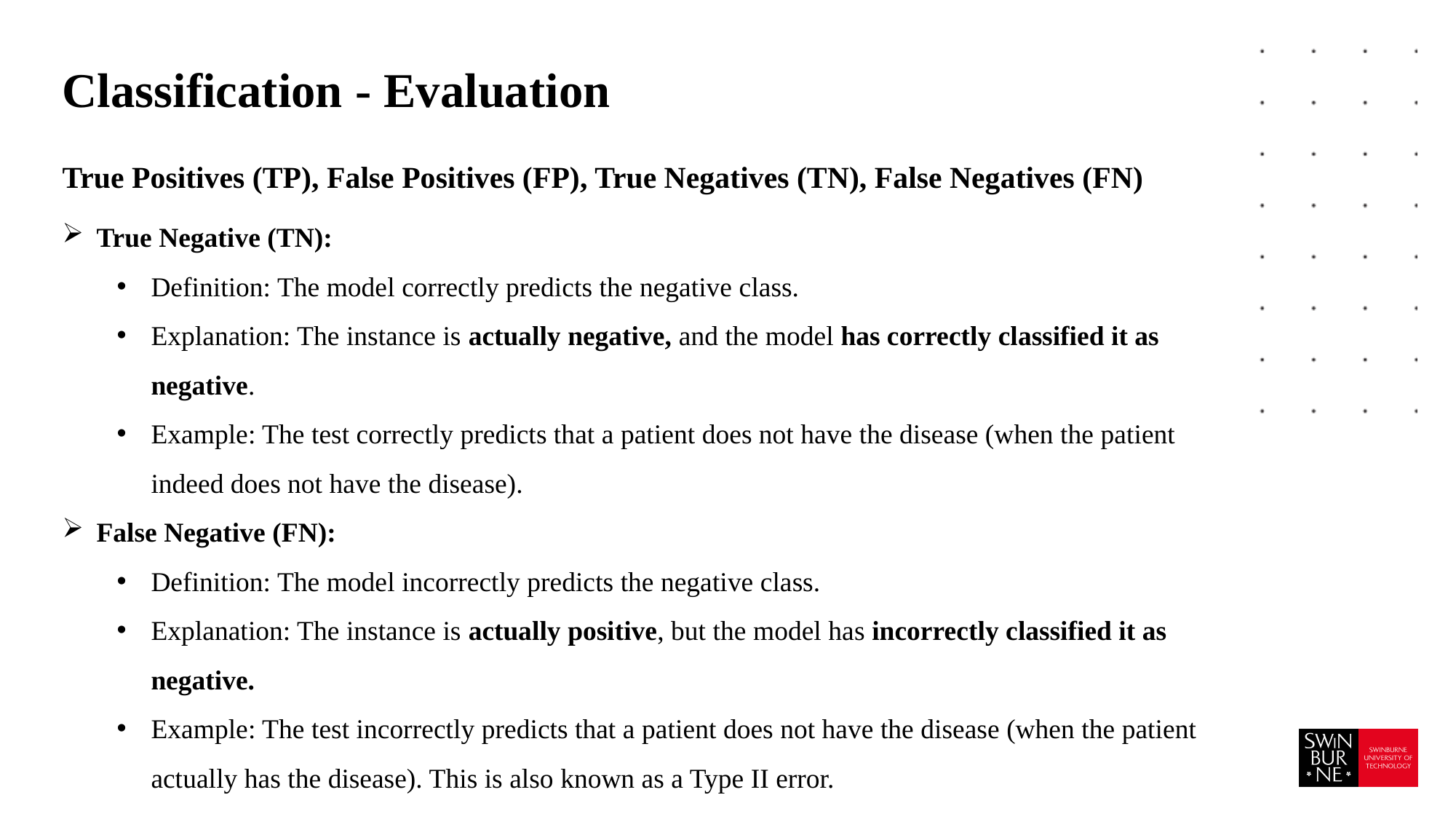

# Classification - Evaluation
True Positives (TP), False Positives (FP), True Negatives (TN), False Negatives (FN)
True Negative (TN):
Definition: The model correctly predicts the negative class.
Explanation: The instance is actually negative, and the model has correctly classified it as negative.
Example: The test correctly predicts that a patient does not have the disease (when the patient indeed does not have the disease).
False Negative (FN):
Definition: The model incorrectly predicts the negative class.
Explanation: The instance is actually positive, but the model has incorrectly classified it as negative.
Example: The test incorrectly predicts that a patient does not have the disease (when the patient actually has the disease). This is also known as a Type II error.